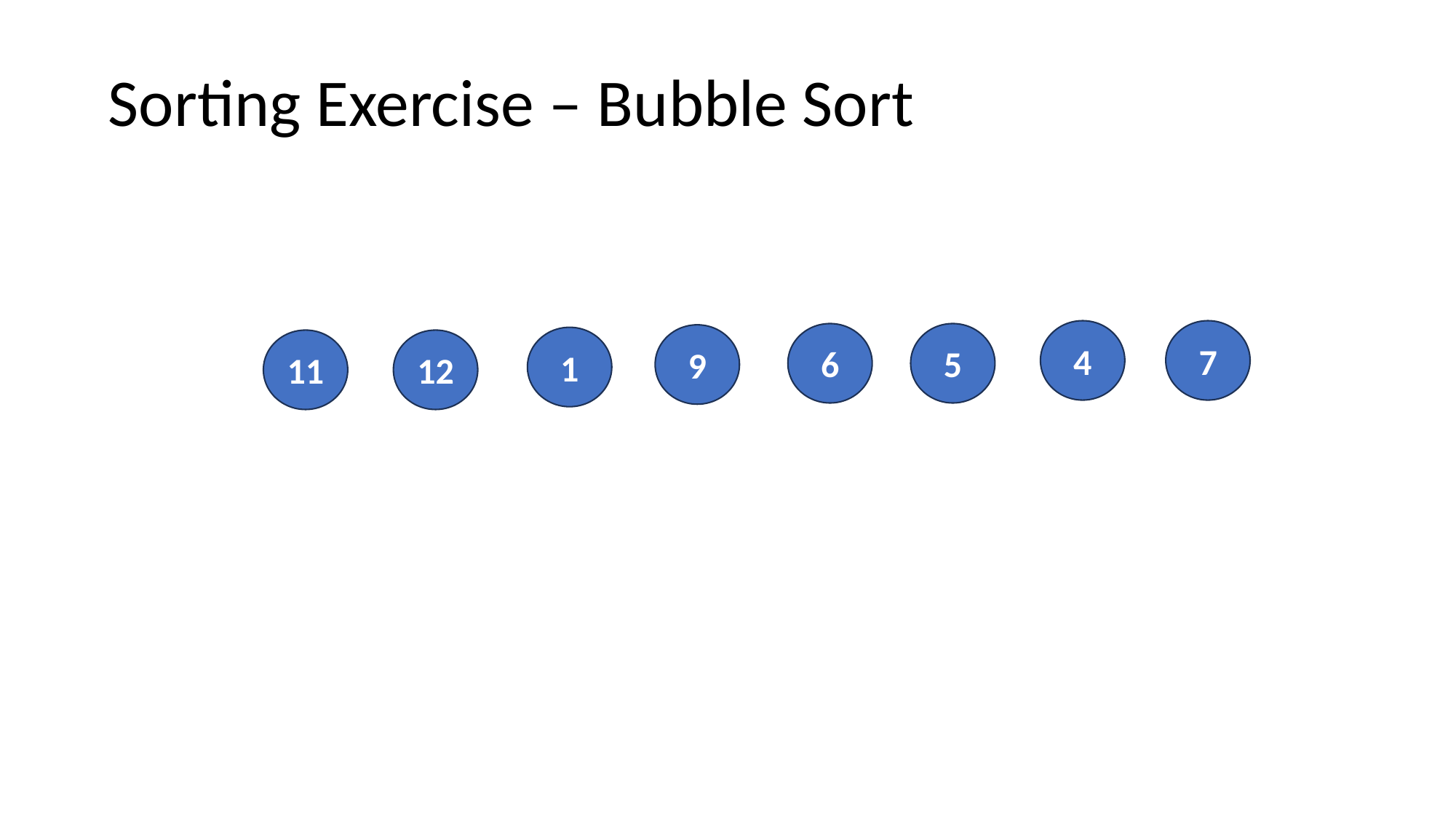

Sorting Exercise – Bubble Sort
4
7
6
5
9
1
11
12